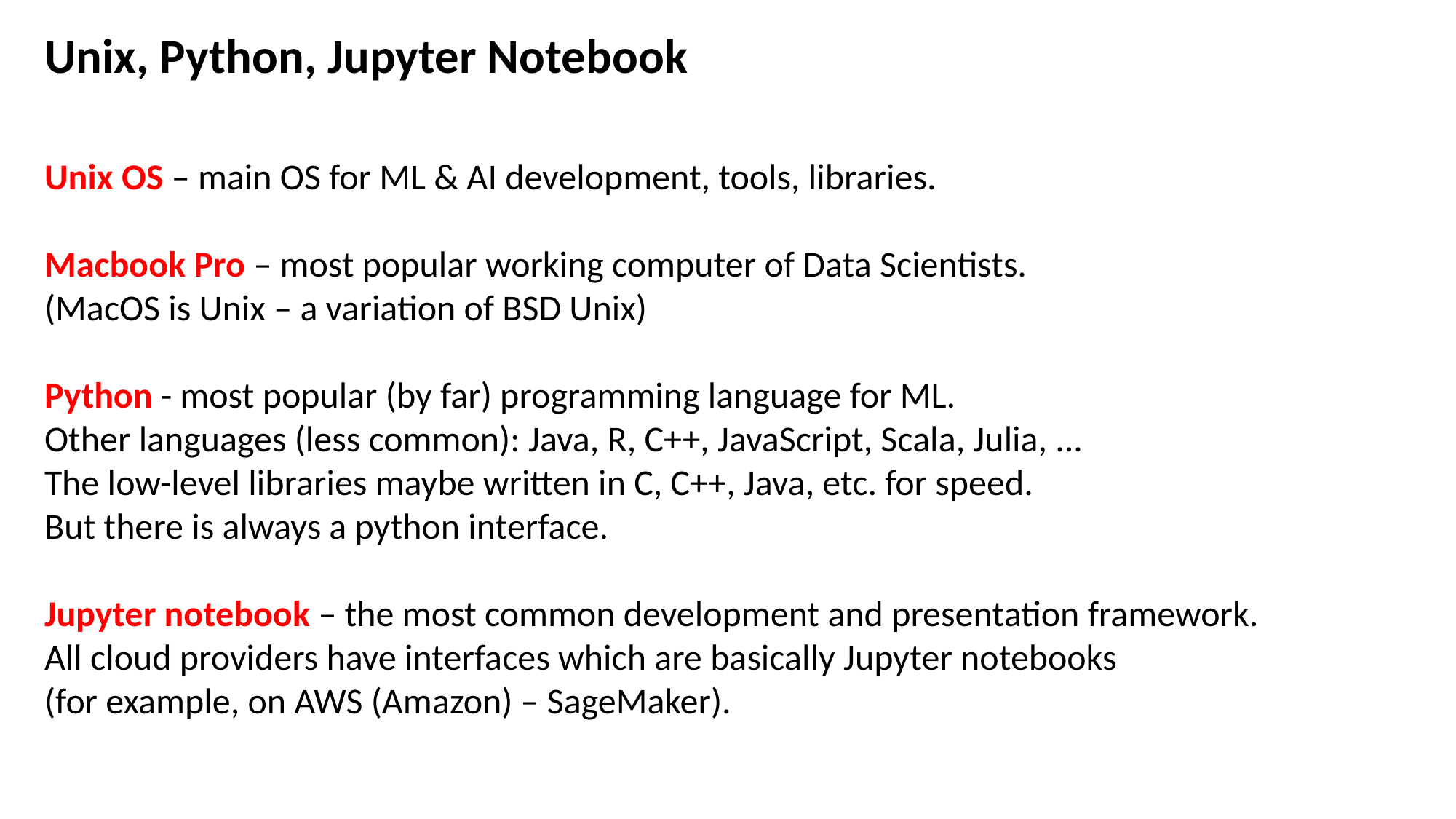

Unix, Python, Jupyter Notebook
Unix OS – main OS for ML & AI development, tools, libraries.

Macbook Pro – most popular working computer of Data Scientists.
(MacOS is Unix – a variation of BSD Unix)

Python - most popular (by far) programming language for ML.
Other languages (less common): Java, R, C++, JavaScript, Scala, Julia, ...
The low-level libraries maybe written in C, C++, Java, etc. for speed.
But there is always a python interface.

Jupyter notebook – the most common development and presentation framework.
All cloud providers have interfaces which are basically Jupyter notebooks
(for example, on AWS (Amazon) – SageMaker).